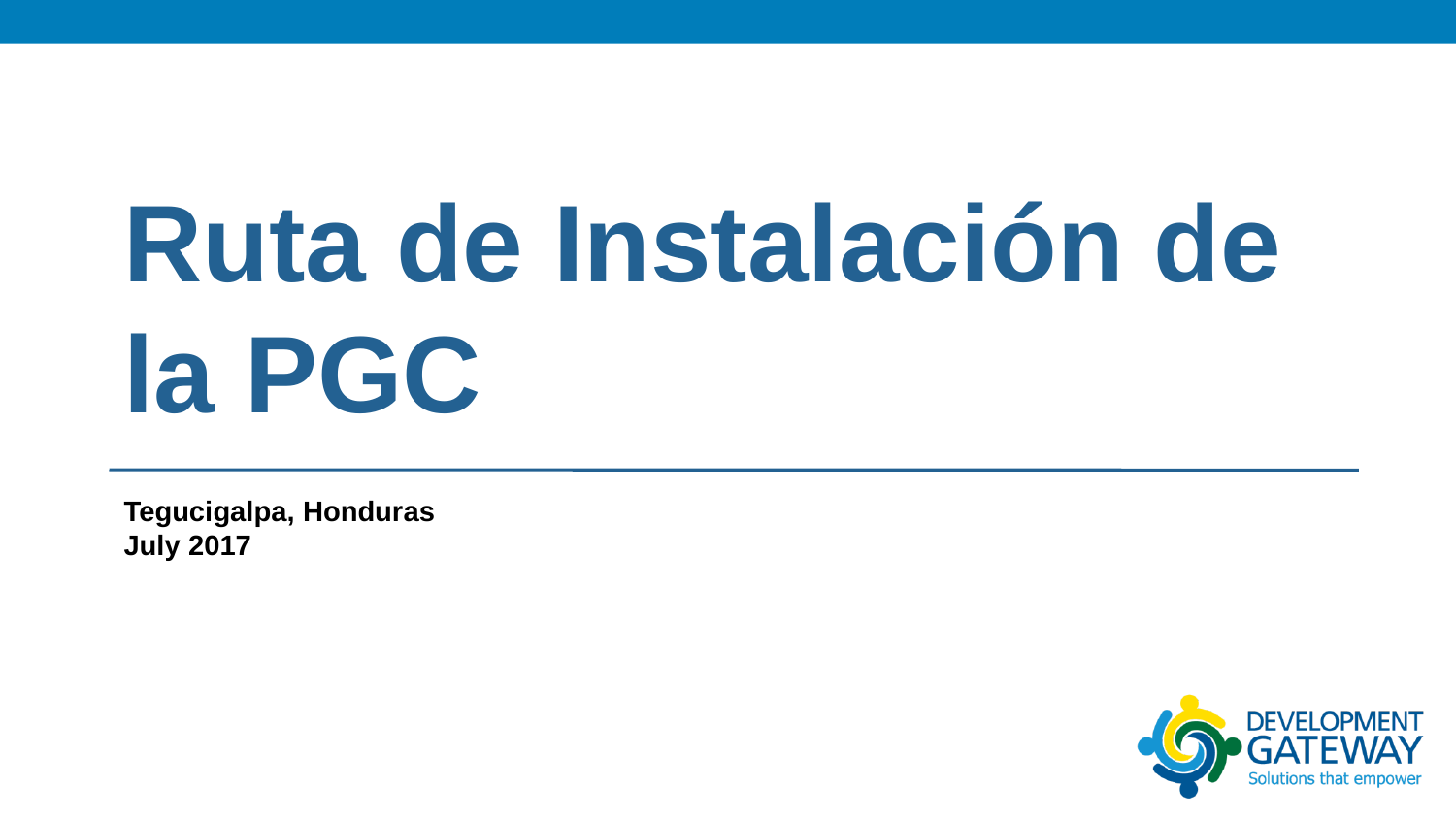

Ruta de Instalación de la PGC
Tegucigalpa, Honduras
July 2017